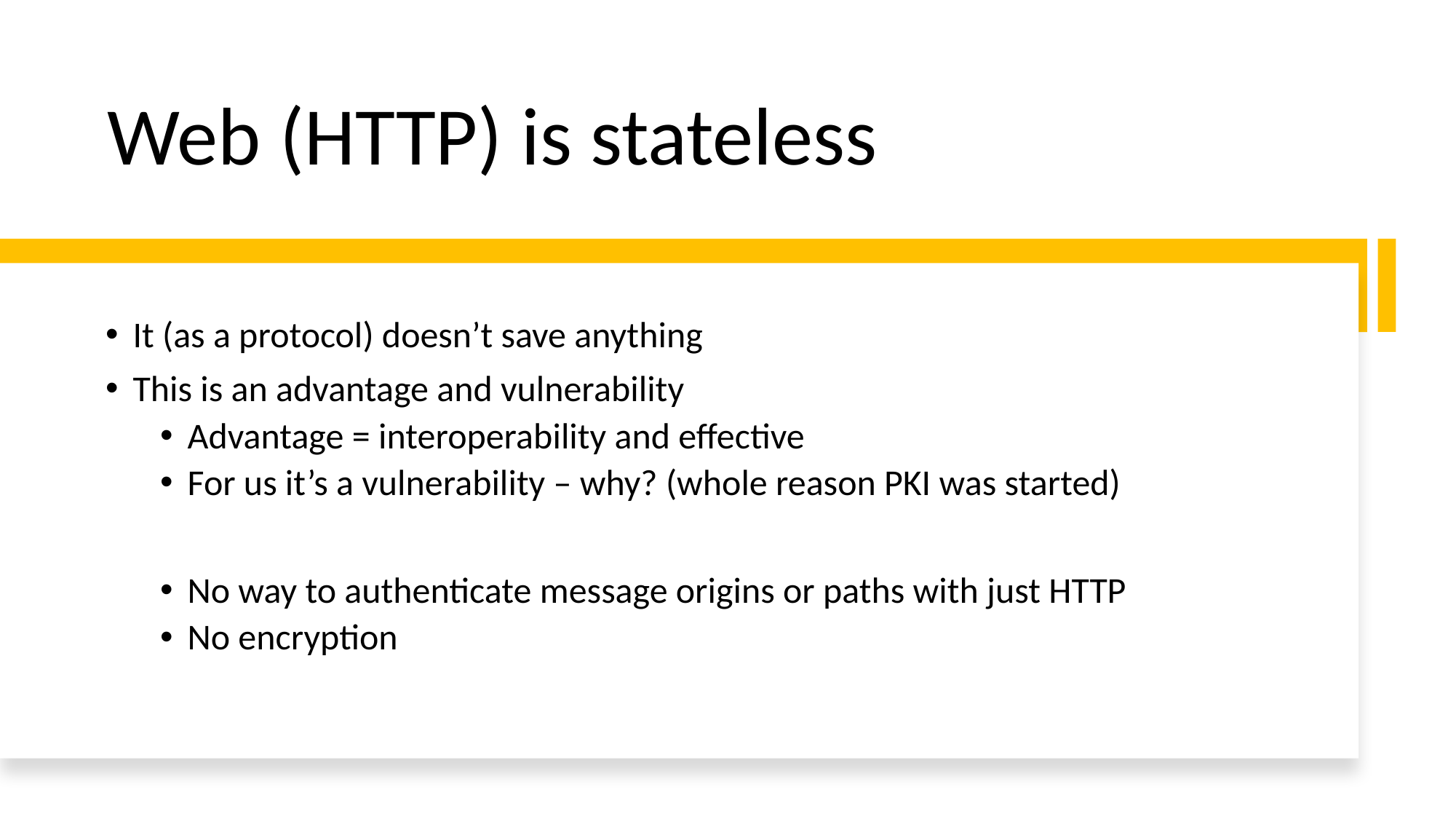

# Web (HTTP) is stateless

It (as a protocol) doesn’t save anything
This is an advantage and vulnerability
Advantage = interoperability and effective
For us it’s a vulnerability – why? (whole reason PKI was started)

No way to authenticate message origins or paths with just HTTP
No encryption